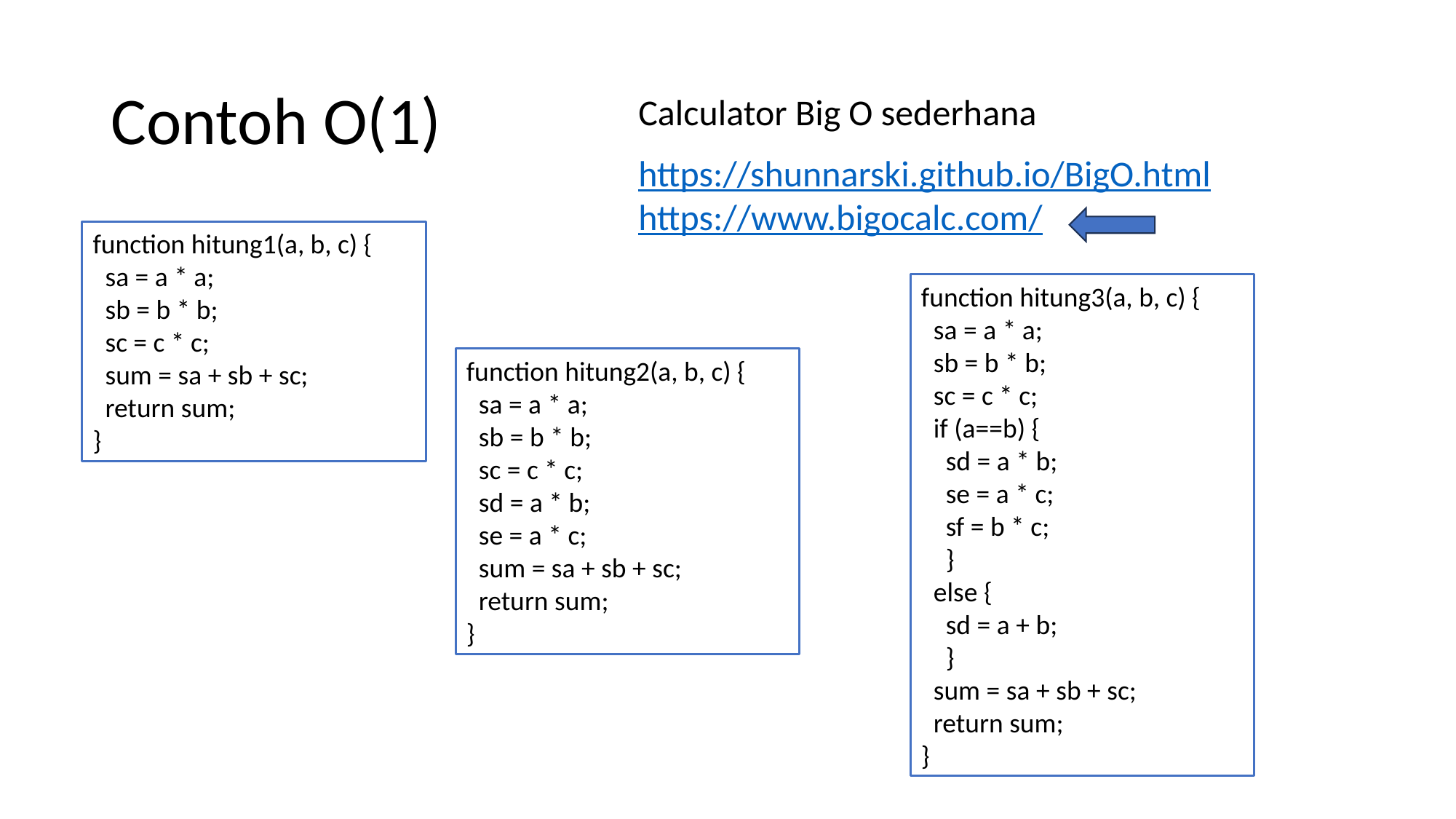

# Contoh O(1)
Calculator Big O sederhana
https://shunnarski.github.io/BigO.html
https://www.bigocalc.com/

function hitung1(a, b, c) {
  sa = a * a;
  sb = b * b;
  sc = c * c;
  sum = sa + sb + sc;
  return sum;
}
function hitung3(a, b, c) {
  sa = a * a;
  sb = b * b;
  sc = c * c;
  if (a==b) {
    sd = a * b;
    se = a * c;
    sf = b * c;
    }
  else {
    sd = a + b;
    }
  sum = sa + sb + sc;
  return sum;
}
function hitung2(a, b, c) {
  sa = a * a;
  sb = b * b;
  sc = c * c;
  sd = a * b;
  se = a * c;
  sum = sa + sb + sc;
  return sum;
}